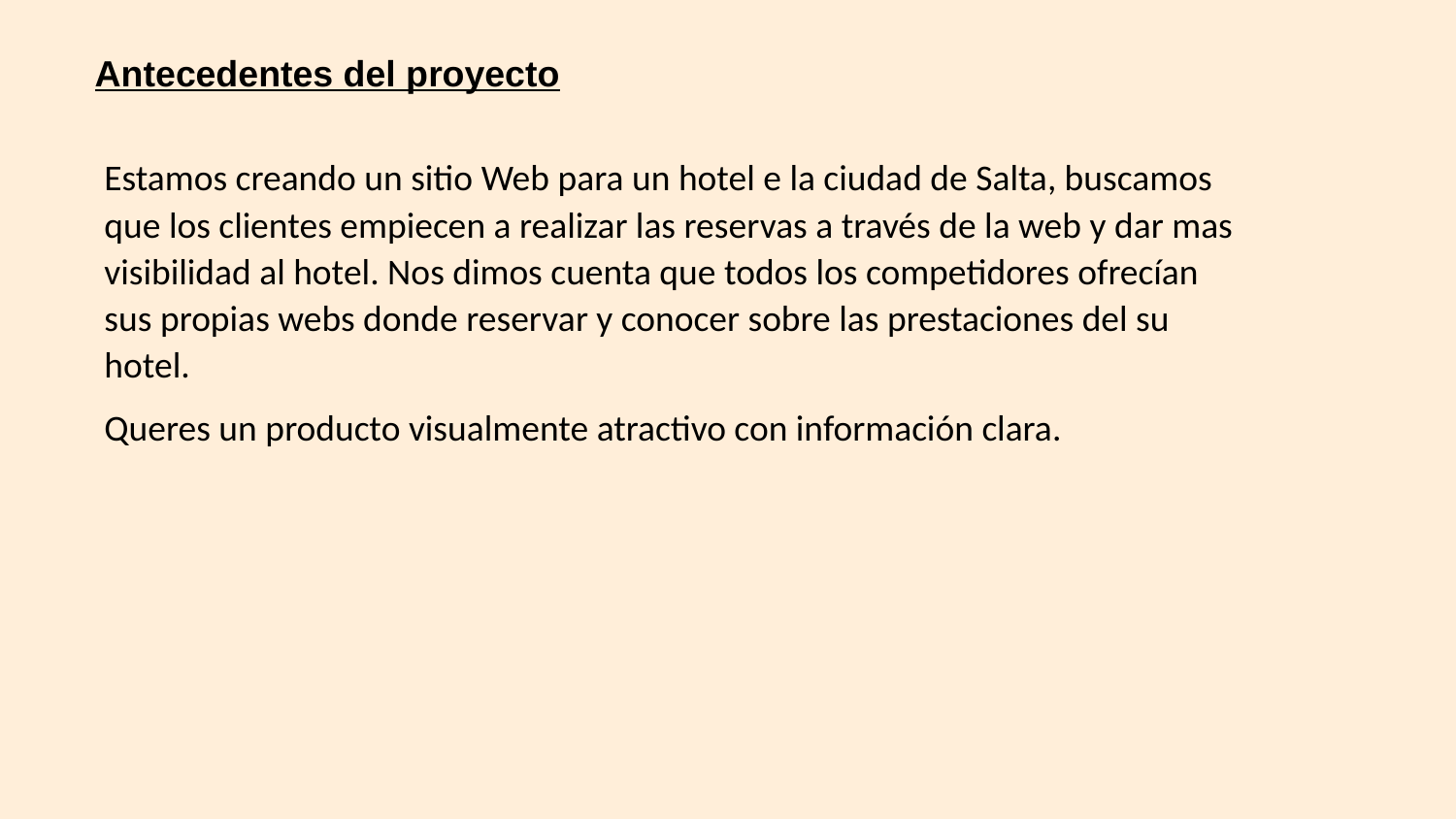

Antecedentes del proyecto

Estamos creando un sitio Web para un hotel e la ciudad de Salta, buscamos que los clientes empiecen a realizar las reservas a través de la web y dar mas visibilidad al hotel. Nos dimos cuenta que todos los competidores ofrecían sus propias webs donde reservar y conocer sobre las prestaciones del su hotel.
Queres un producto visualmente atractivo con información clara.